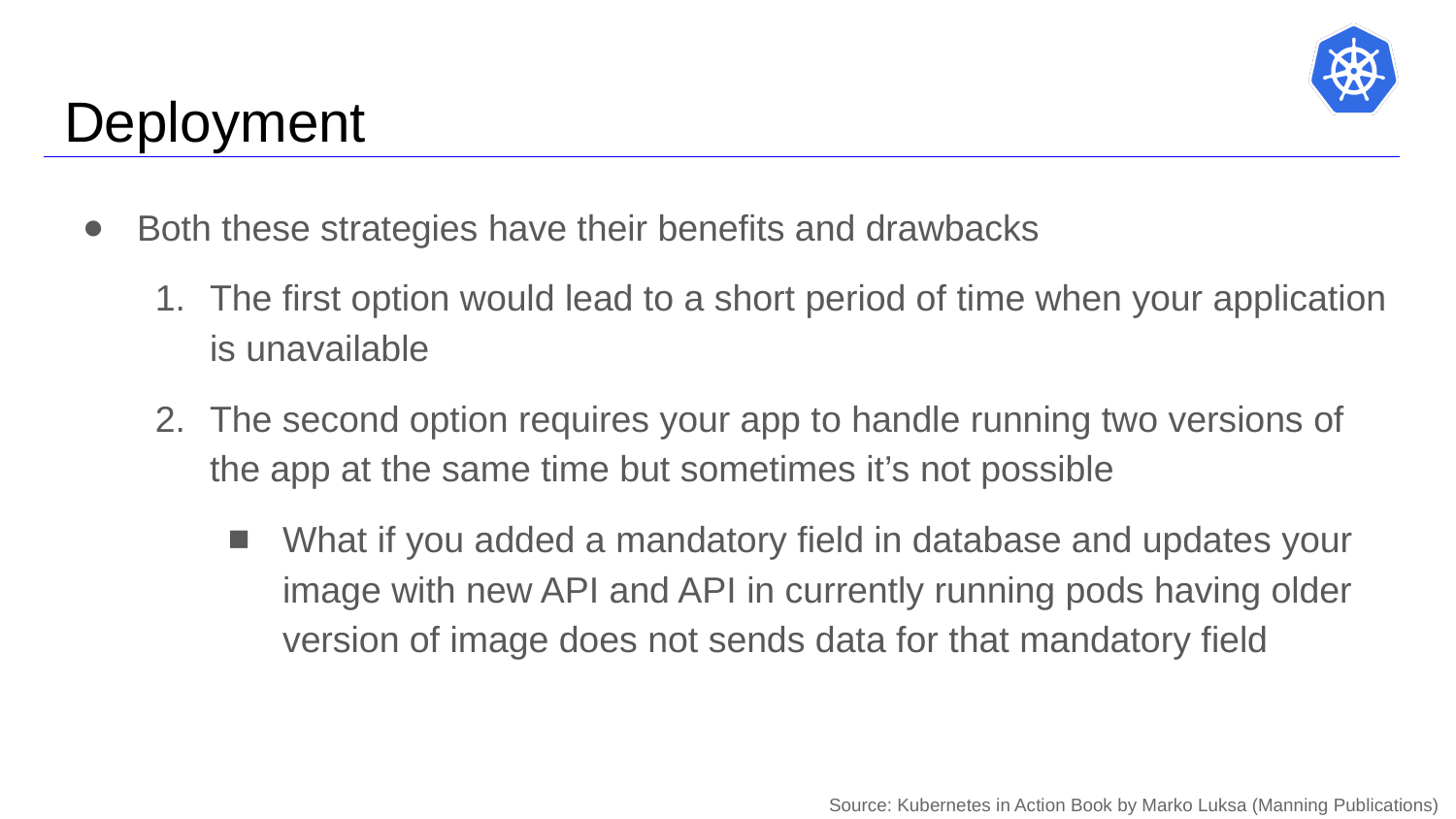

# Deployment
Both these strategies have their benefits and drawbacks
The first option would lead to a short period of time when your application is unavailable
The second option requires your app to handle running two versions of the app at the same time but sometimes it’s not possible
What if you added a mandatory field in database and updates your image with new API and API in currently running pods having older version of image does not sends data for that mandatory field